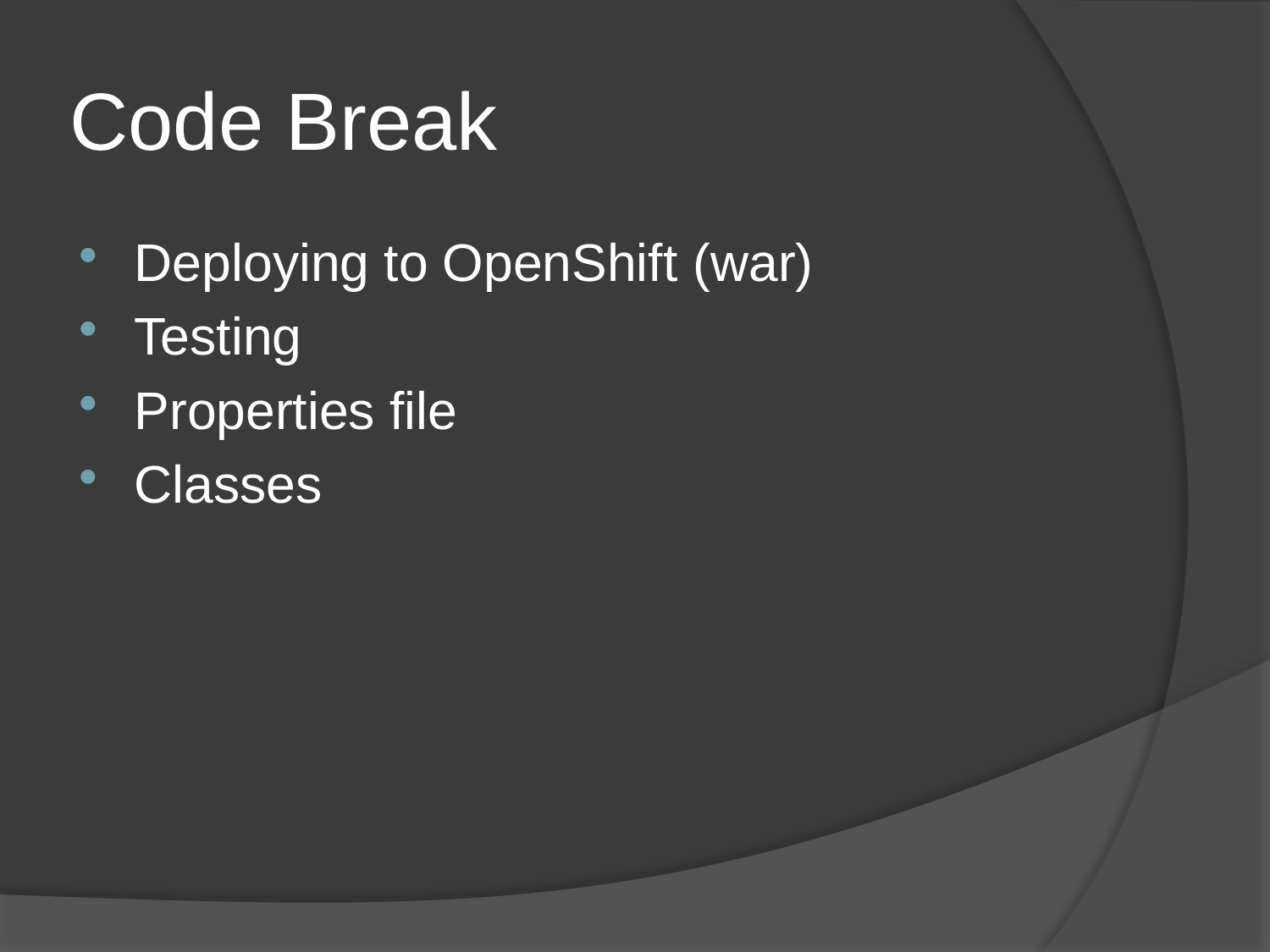

# Code Break
Deploying to OpenShift (war)
Testing
Properties file
Classes